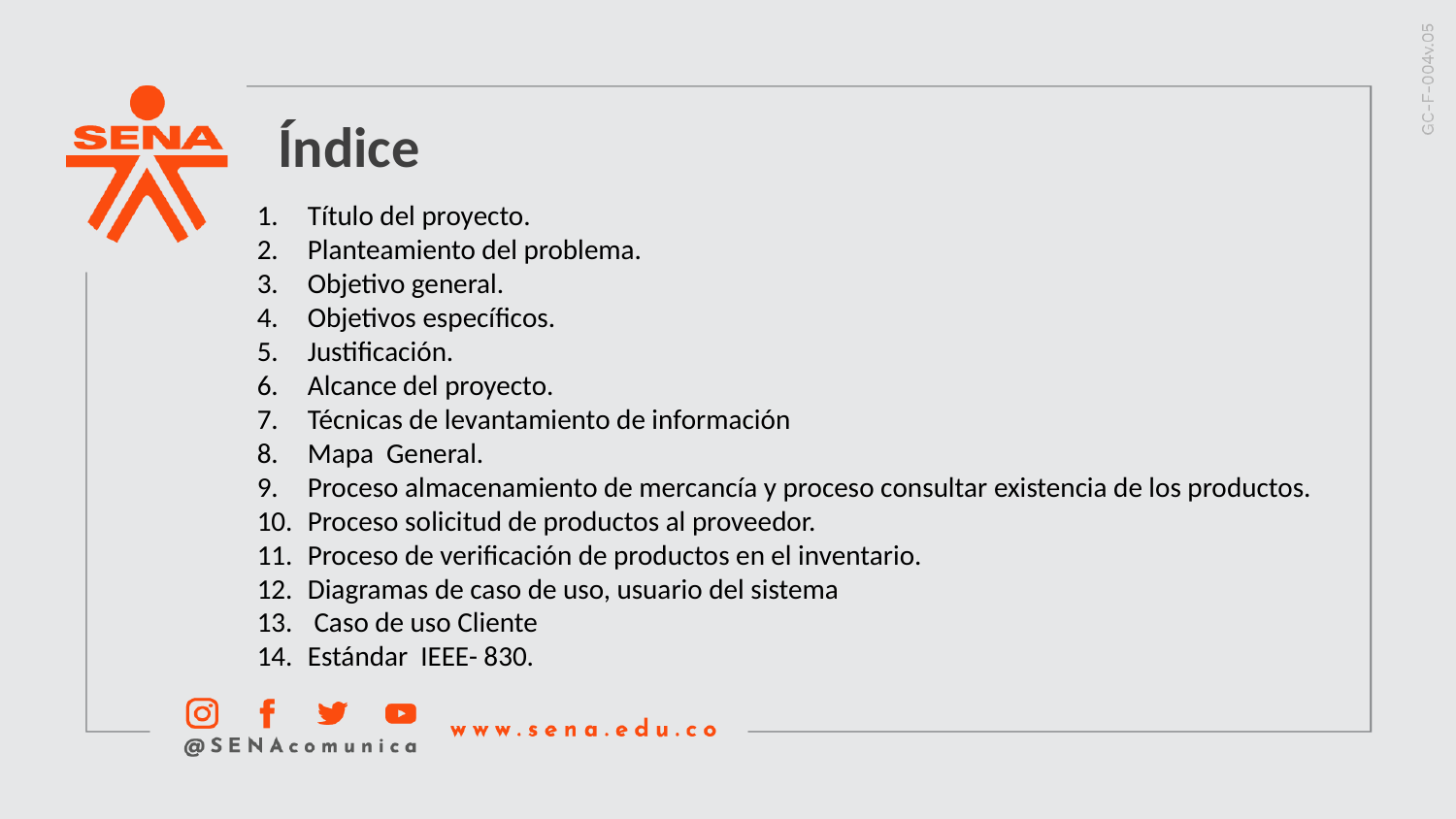

Índice

Título del proyecto.
Planteamiento del problema.
Objetivo general.
Objetivos específicos.
Justificación.
Alcance del proyecto.
Técnicas de levantamiento de información
Mapa  General.
Proceso almacenamiento de mercancía y proceso consultar existencia de los productos.
Proceso solicitud de productos al proveedor.
Proceso de verificación de productos en el inventario.
Diagramas de caso de uso, usuario del sistema
 Caso de uso Cliente
Estándar  IEEE- 830.